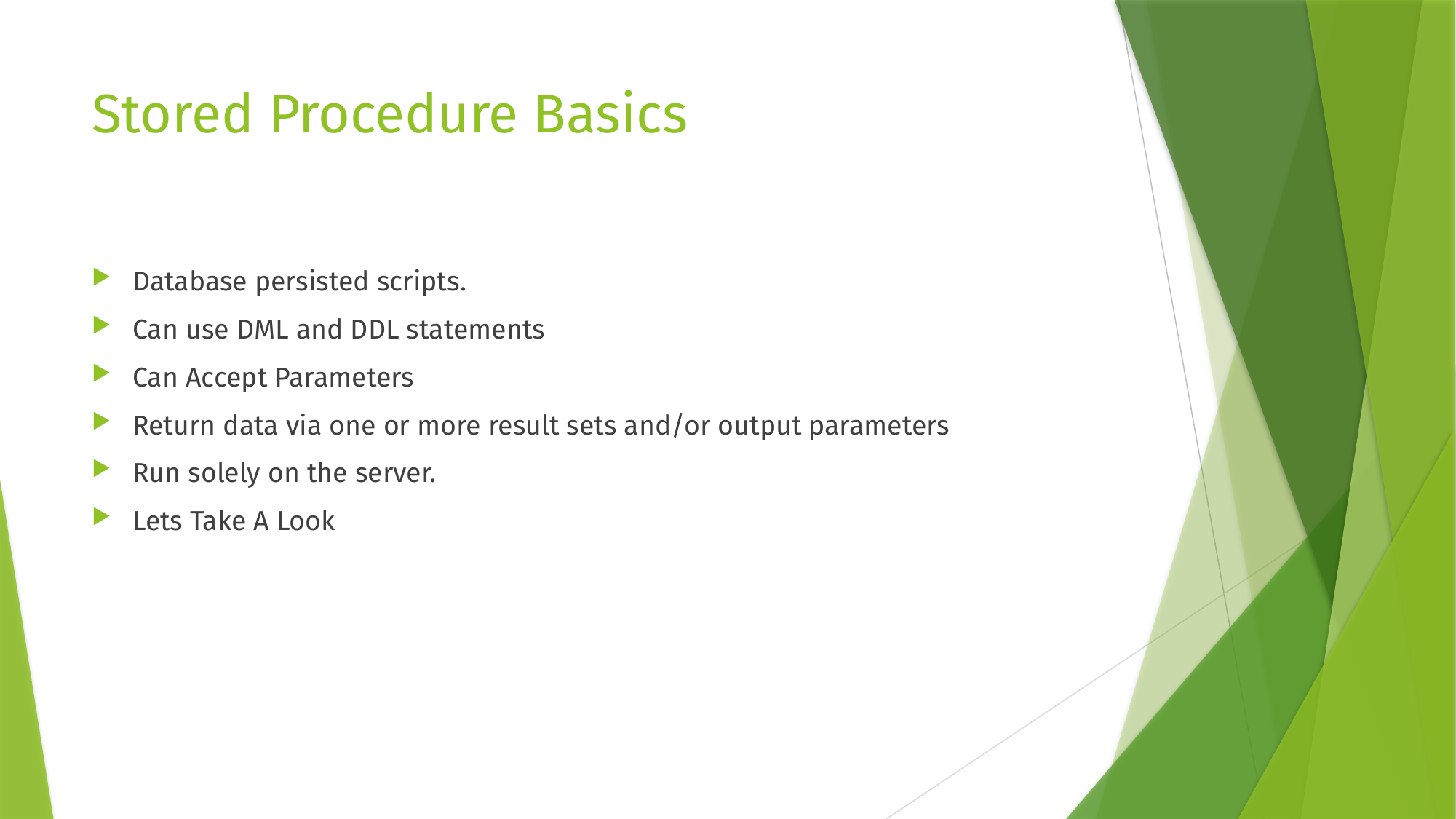

# Stored Procedure Basics
Database persisted scripts.
Can use DML and DDL statements
Can Accept Parameters
Return data via one or more result sets and/or output parameters
Run solely on the server.
Lets Take A Look